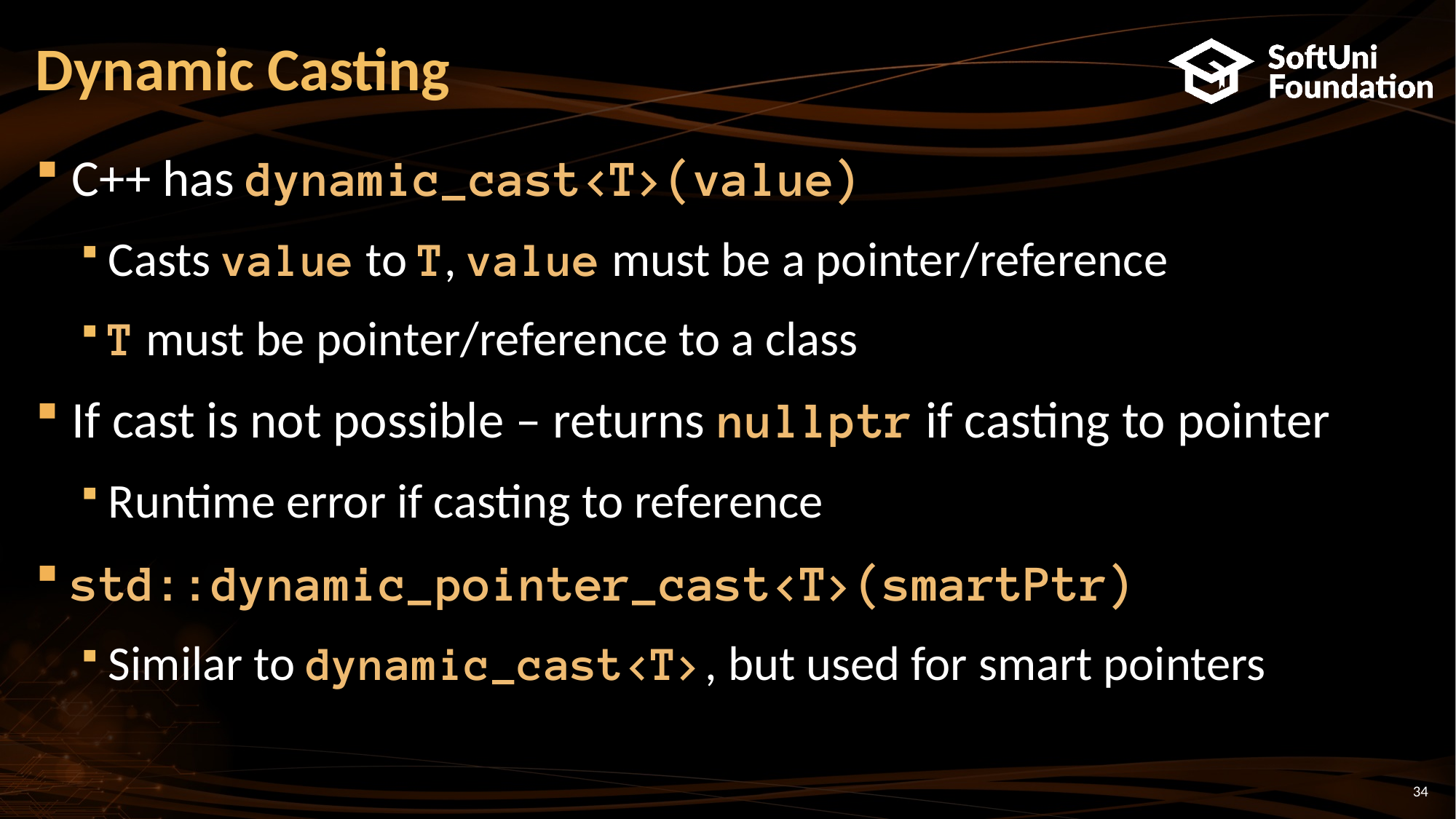

# Dynamic Casting
C++ has dynamic_cast<T>(value)
Casts value to T, value must be a pointer/reference
T must be pointer/reference to a class
If cast is not possible – returns nullptr if casting to pointer
Runtime error if casting to reference
std::dynamic_pointer_cast<T>(smartPtr)
Similar to dynamic_cast<T>, but used for smart pointers
34